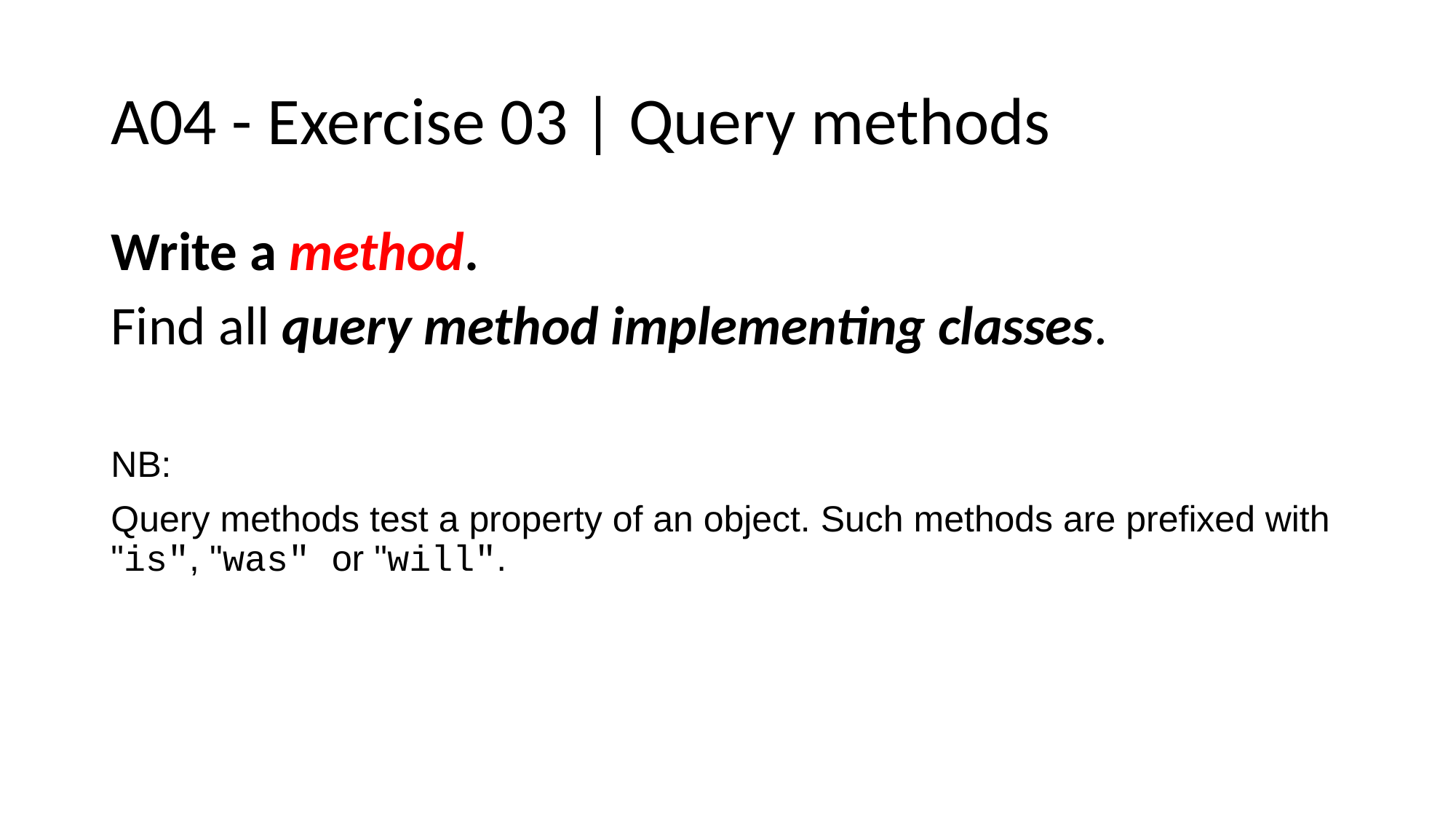

# A04 - Exercise 03 | Query methods
Write a method.
Find all query method implementing classes.

NB:
Query methods test a property of an object. Such methods are prefixed with "is", "was" or "will".